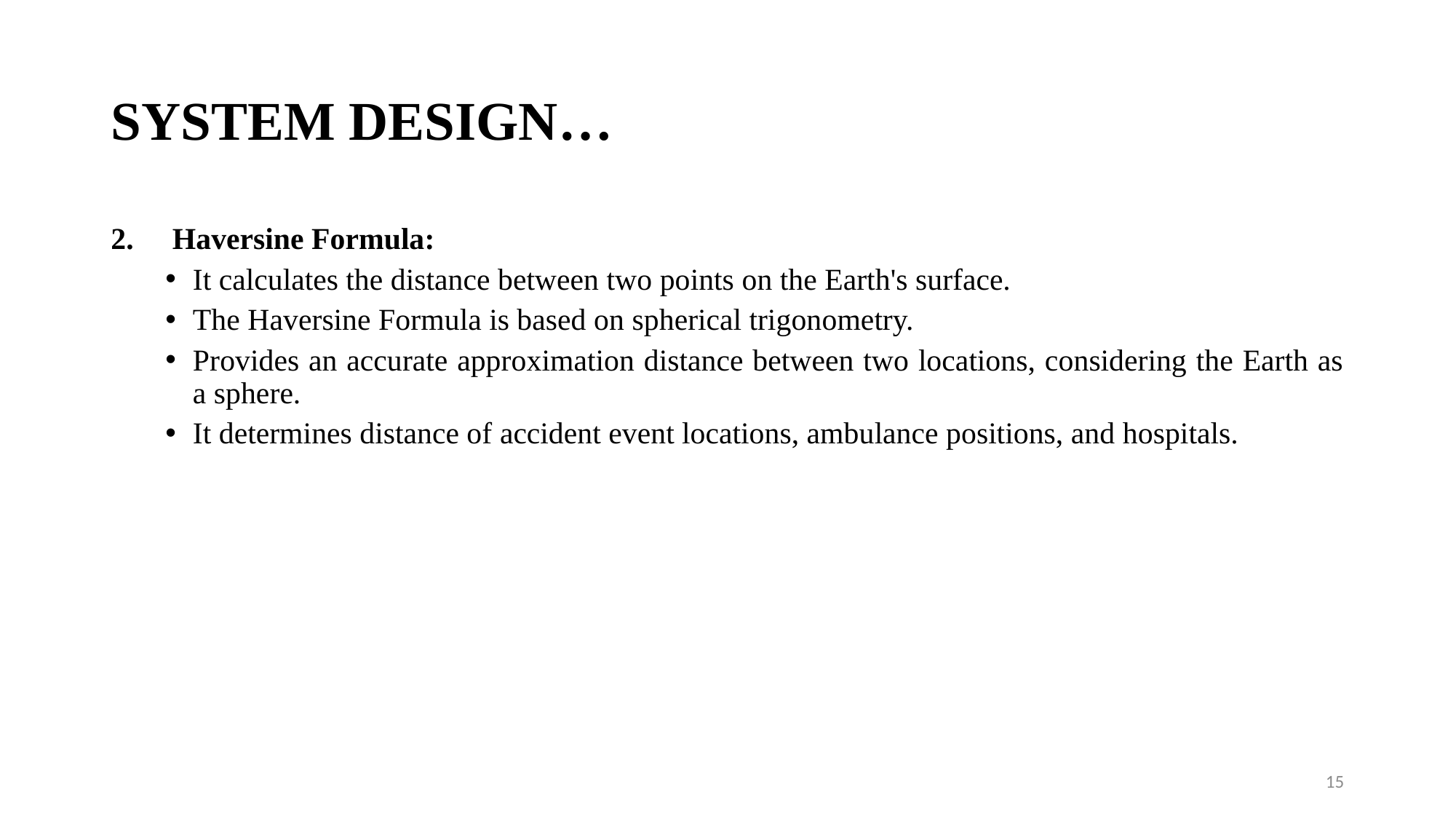

# SYSTEM DESIGN…
Haversine Formula:
It calculates the distance between two points on the Earth's surface.
The Haversine Formula is based on spherical trigonometry.
Provides an accurate approximation distance between two locations, considering the Earth as a sphere.
It determines distance of accident event locations, ambulance positions, and hospitals.

15